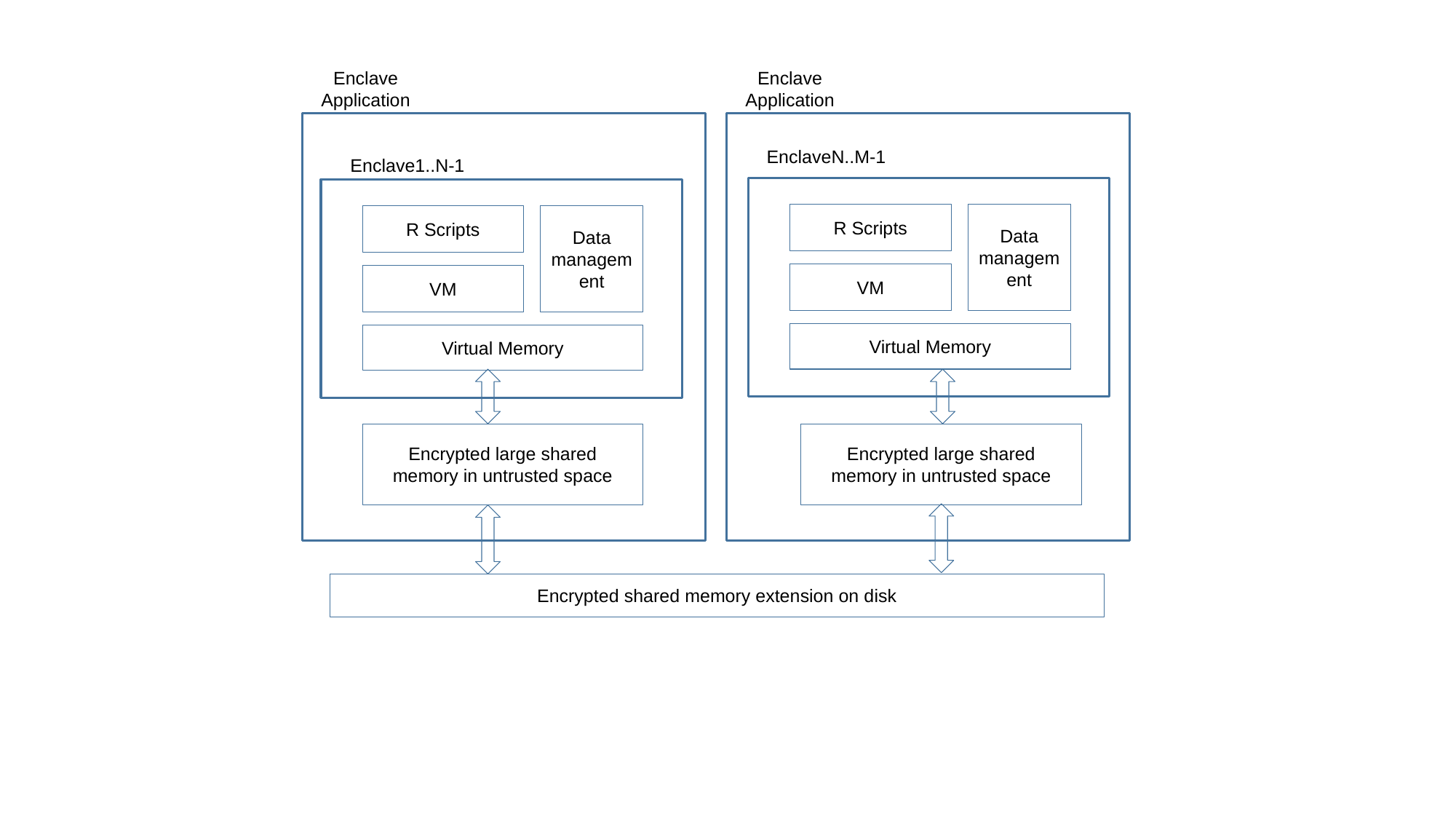

Enclave Application
Enclave Application

EnclaveN..M-1
Enclave1..N-1

R Scripts
Data management
R Scripts
Data management
VM
VM
Virtual Memory
Virtual Memory

Encrypted large shared memory in untrusted space
Encrypted large shared memory in untrusted space

Encrypted shared memory extension on disk